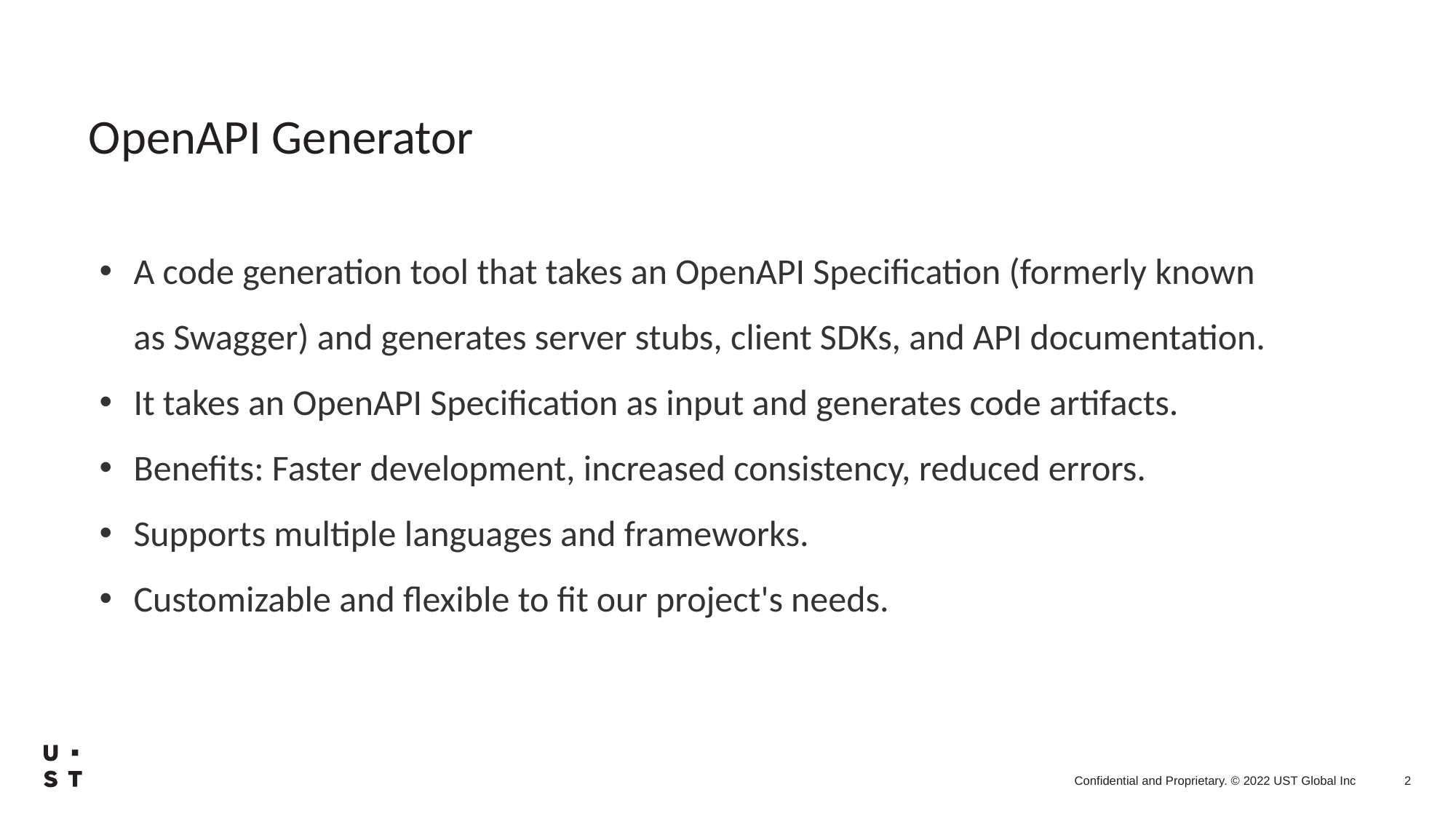

# OpenAPI Generator
A code generation tool that takes an OpenAPI Specification (formerly known as Swagger) and generates server stubs, client SDKs, and API documentation.
It takes an OpenAPI Specification as input and generates code artifacts.
Benefits: Faster development, increased consistency, reduced errors.
Supports multiple languages and frameworks.
Customizable and flexible to fit our project's needs.